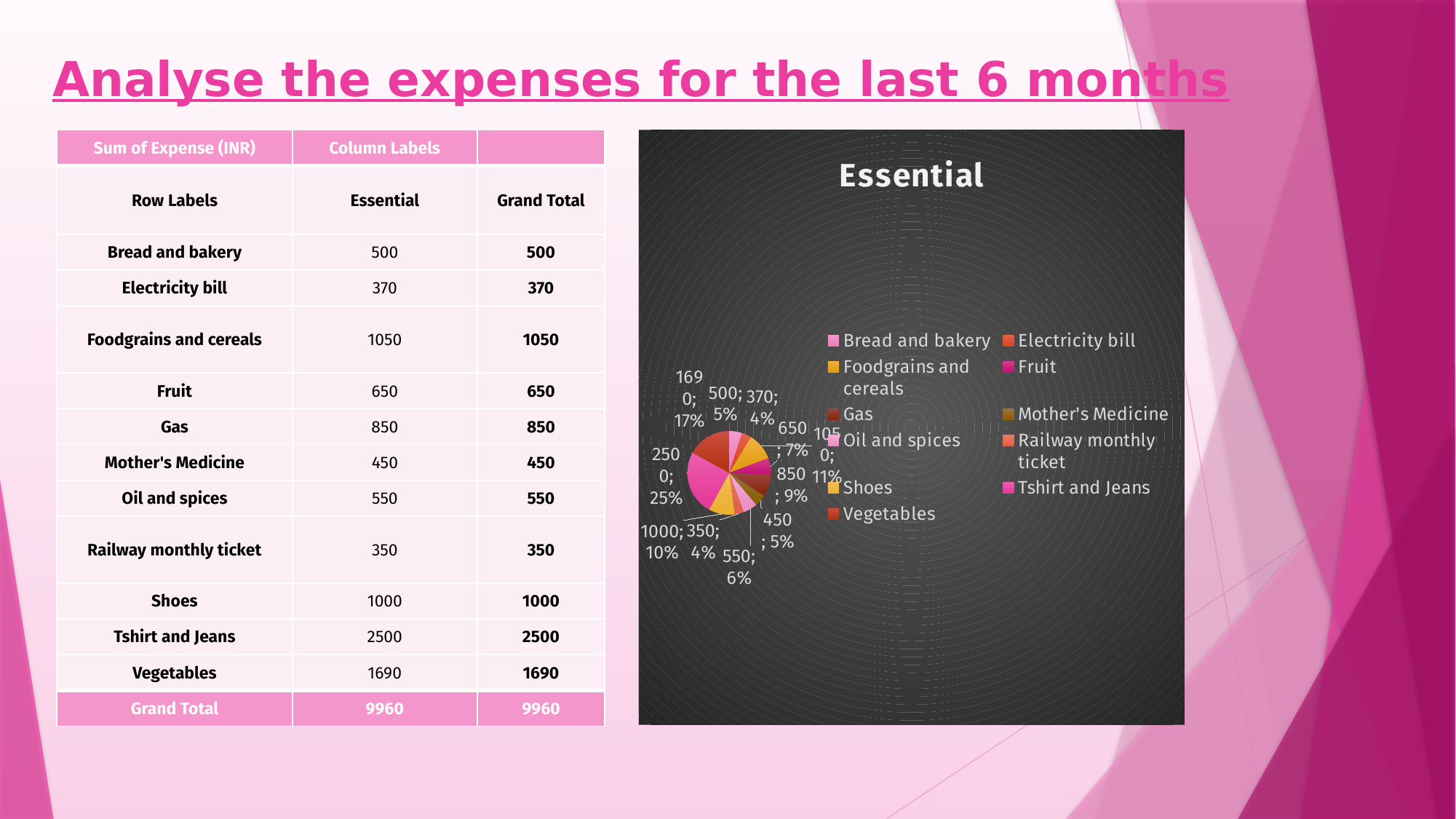

# Analyse the expenses for the last 6 months

### Chart:

| Category | Essential |
|---|---|
| Bread and bakery | 500.0 |
| Electricity bill | 370.0 |
| Foodgrains and cereals | 1050.0 |
| Fruit | 650.0 |
| Gas | 850.0 |
| Mother's Medicine | 450.0 |
| Oil and spices | 550.0 |
| Railway monthly ticket | 350.0 |
| Shoes | 1000.0 |
| Tshirt and Jeans | 2500.0 |
| Vegetables | 1690.0 |
| Sum of Expense (INR) | Column Labels |  |
| --- | --- | --- |
| Row Labels | Essential | Grand Total |
| Bread and bakery | 500 | 500 |
| Electricity bill | 370 | 370 |
| Foodgrains and cereals | 1050 | 1050 |
| Fruit | 650 | 650 |
| Gas | 850 | 850 |
| Mother's Medicine | 450 | 450 |
| Oil and spices | 550 | 550 |
| Railway monthly ticket | 350 | 350 |
| Shoes | 1000 | 1000 |
| Tshirt and Jeans | 2500 | 2500 |
| Vegetables | 1690 | 1690 |
| Grand Total | 9960 | 9960 |